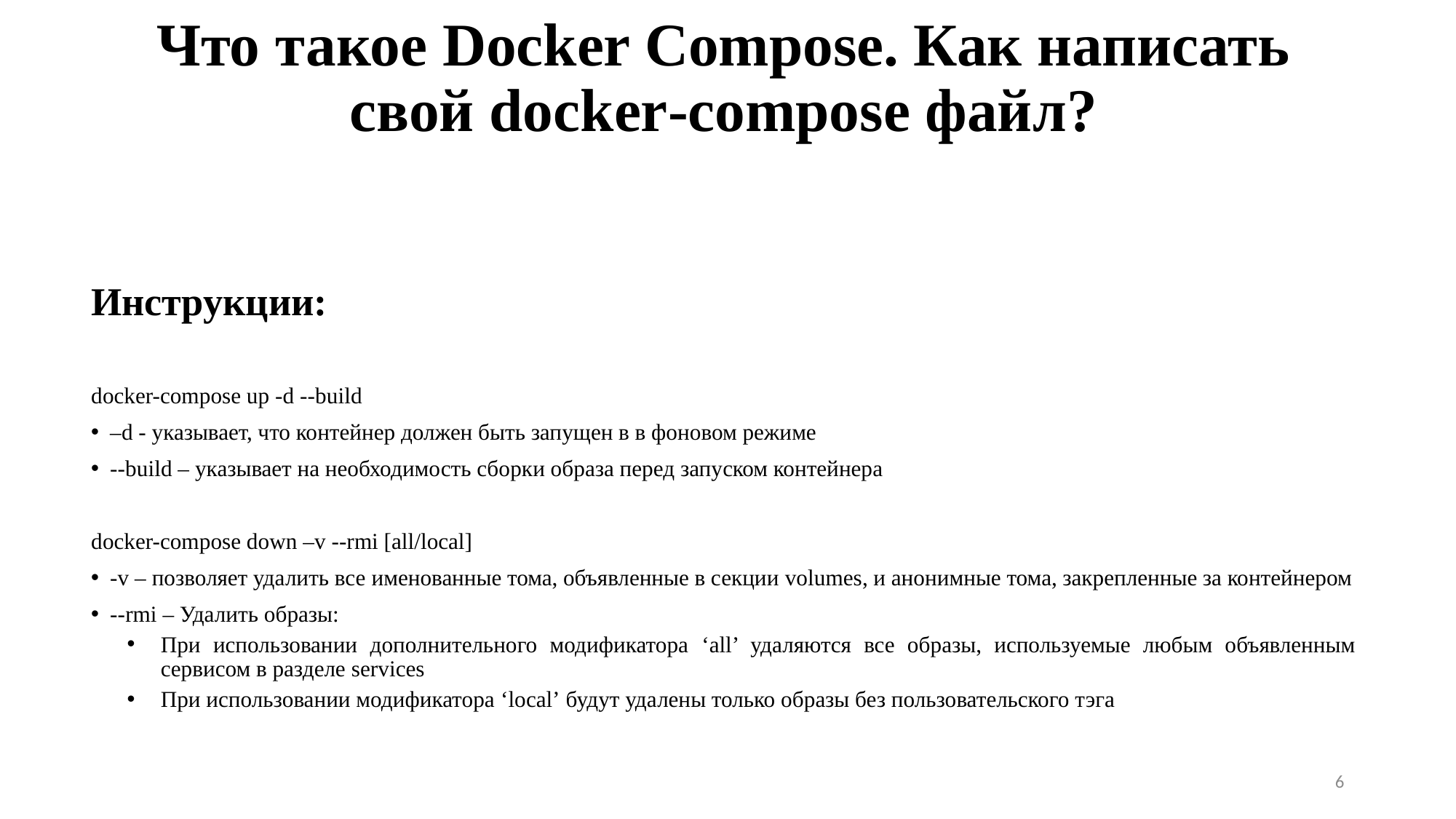

Что такое Docker Compose. Как написать свой docker-compose файл?
Инструкции:

docker-compose up -d --build
–d - указывает, что контейнер должен быть запущен в в фоновом режиме
--build – указывает на необходимость сборки образа перед запуском контейнера

docker-compose down –v --rmi [all/local]
-v – позволяет удалить все именованные тома, объявленные в секции volumes, и анонимные тома, закрепленные за контейнером
--rmi – Удалить образы:
При использовании дополнительного модификатора ‘all’ удаляются все образы, используемые любым объявленным сервисом в разделе services
При использовании модификатора ‘local’ будут удалены только образы без пользовательского тэга
6